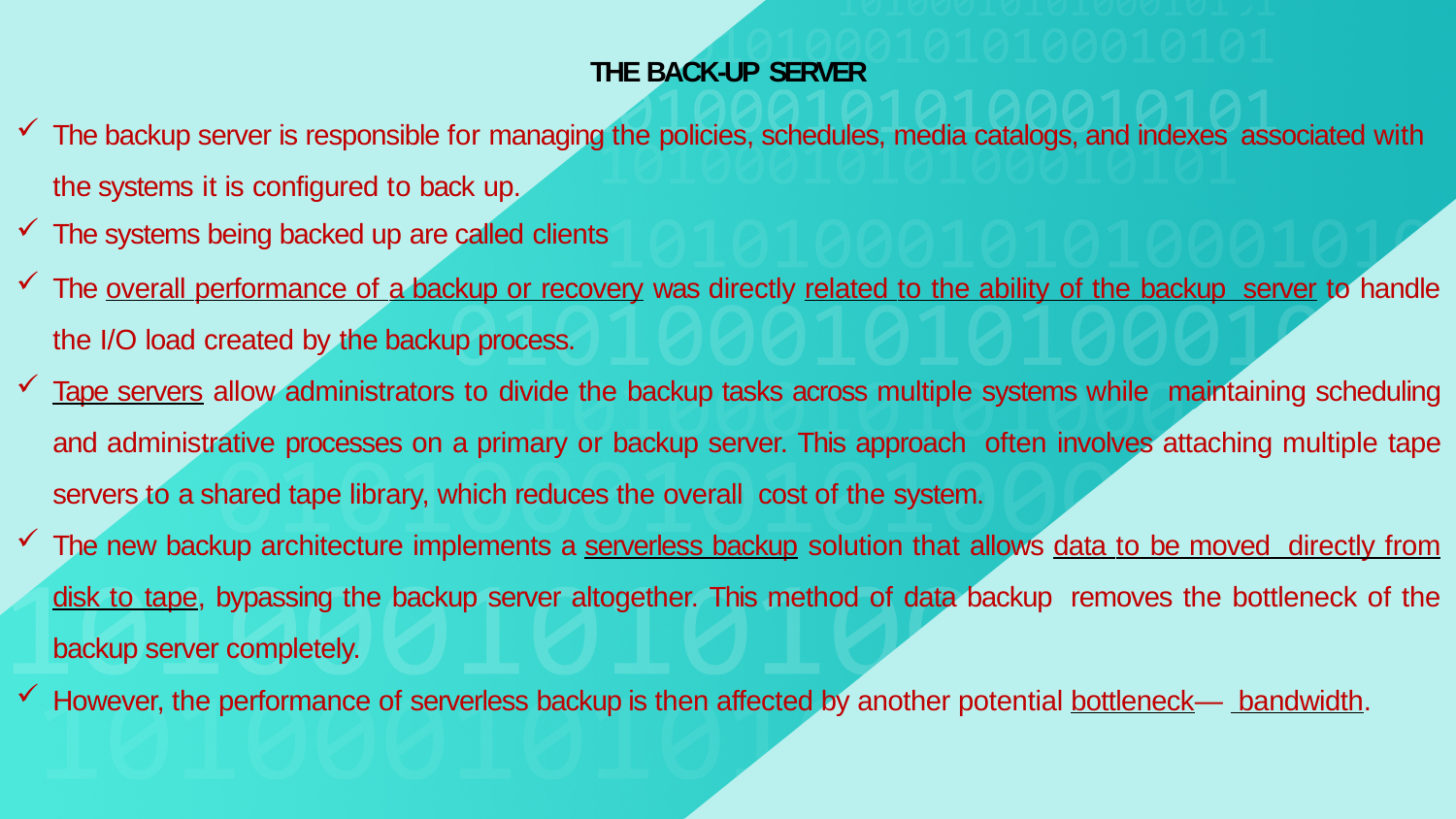

THE BACK-UP SERVER
The backup server is responsible for managing the policies, schedules, media catalogs, and indexes  associated with the systems it is configured to back up.
The systems being backed up are called clients
The overall performance of a backup or recovery was directly related to the ability of the backup  server to handle the I/O load created by the backup process.
Tape servers allow administrators to divide the backup tasks across multiple systems while  maintaining scheduling and administrative processes on a primary or backup server. This approach  often involves attaching multiple tape servers to a shared tape library, which reduces the overall  cost of the system.
The new backup architecture implements a serverless backup solution that allows data to be moved  directly from disk to tape, bypassing the backup server altogether. This method of data backup  removes the bottleneck of the backup server completely.
However, the performance of serverless backup is then affected by another potential bottleneck—  bandwidth.